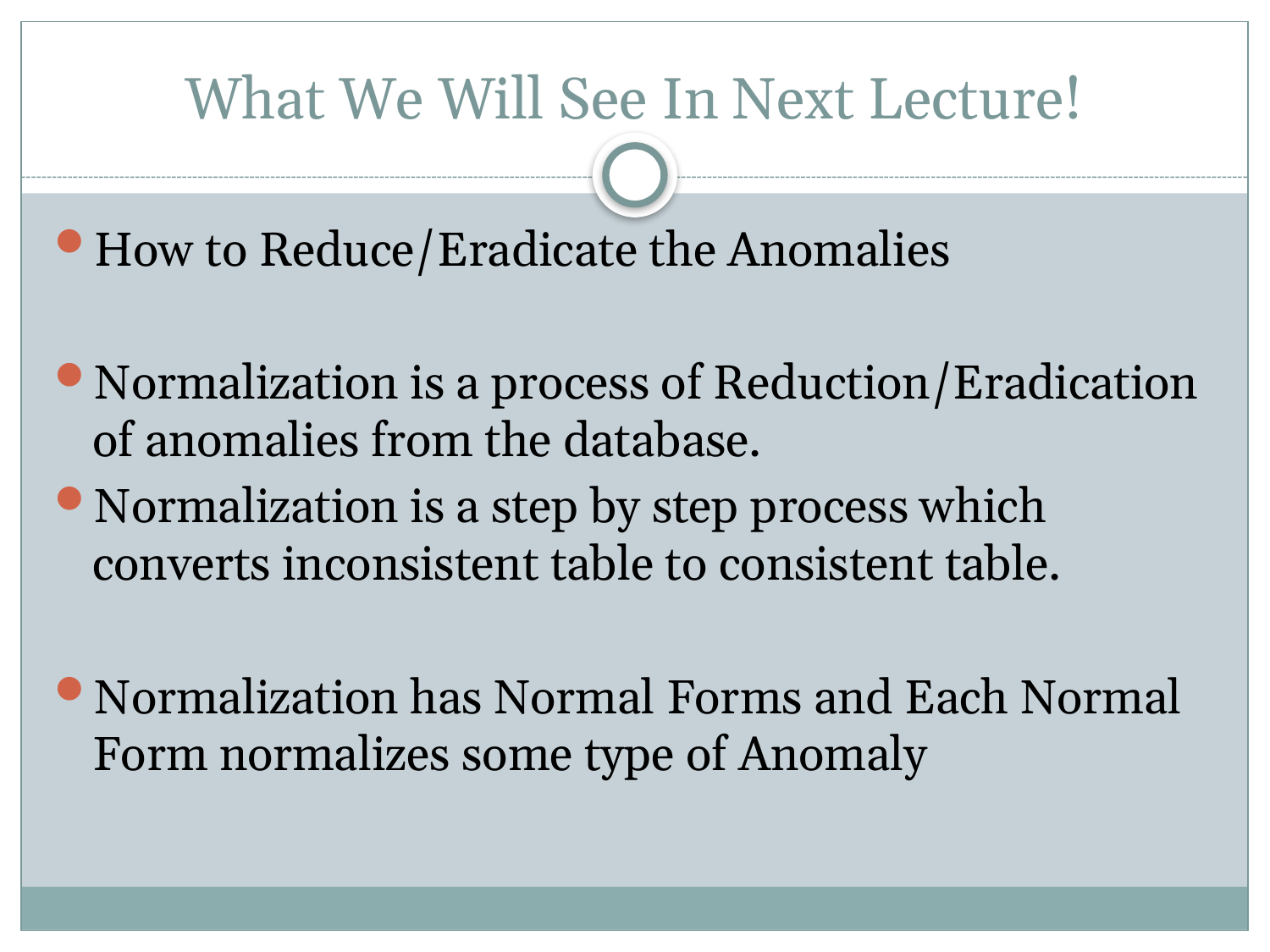

# What We Will See In Next Lecture!
How to Reduce/Eradicate the Anomalies

Normalization is a process of Reduction/Eradication of anomalies from the database.
Normalization is a step by step process which converts inconsistent table to consistent table.

Normalization has Normal Forms and Each Normal Form normalizes some type of Anomaly